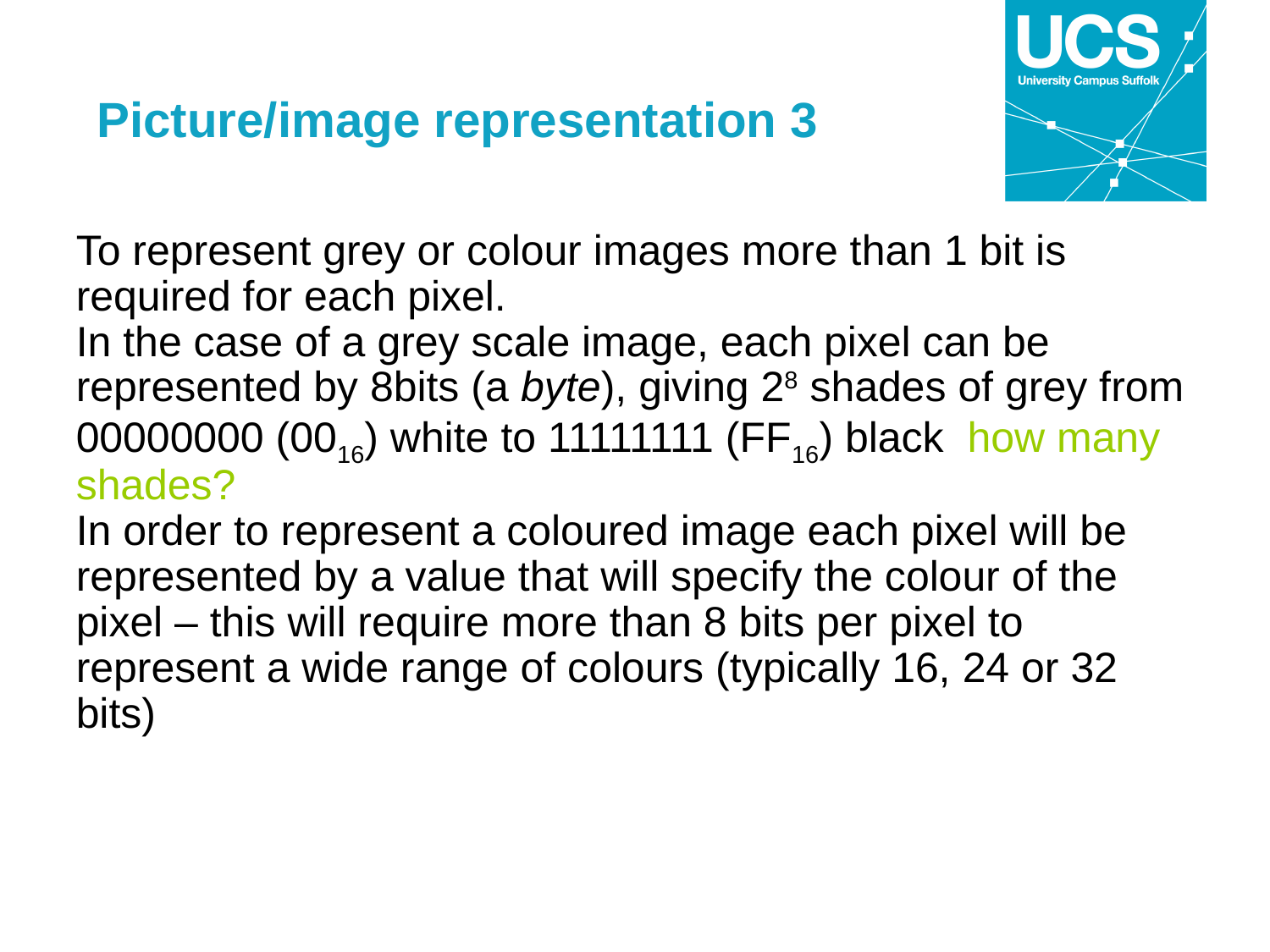

Picture/image representation 3
To represent grey or colour images more than 1 bit is required for each pixel.
In the case of a grey scale image, each pixel can be represented by 8bits (a byte), giving 28 shades of grey from 00000000 (0016) white to 11111111 (FF16) black  how many shades?
In order to represent a coloured image each pixel will be represented by a value that will specify the colour of the pixel – this will require more than 8 bits per pixel to represent a wide range of colours (typically 16, 24 or 32 bits)